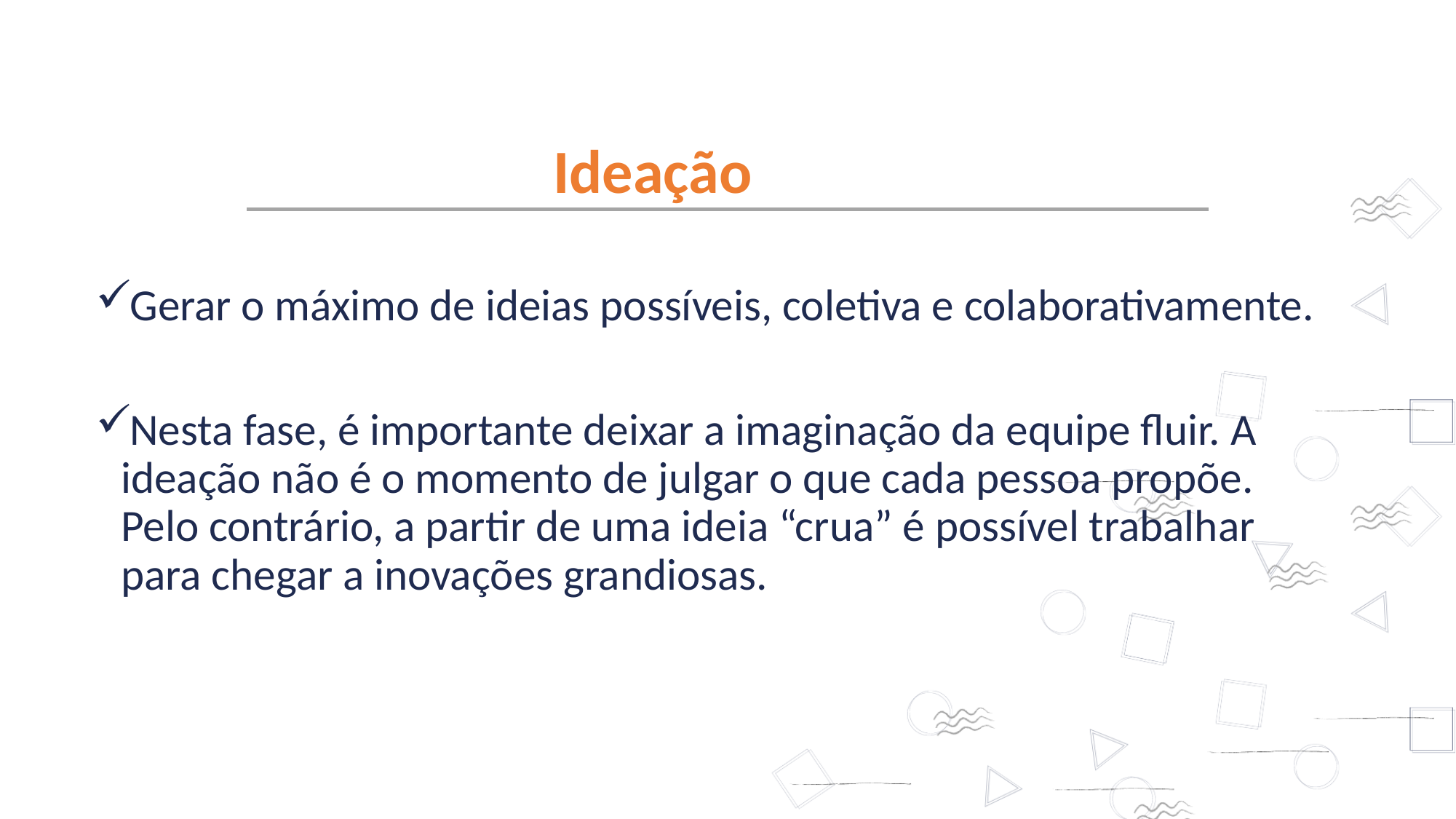

Ideação

Gerar o máximo de ideias possíveis, coletiva e colaborativamente.

Nesta fase, é importante deixar a imaginação da equipe fluir. A ideação não é o momento de julgar o que cada pessoa propõe. Pelo contrário, a partir de uma ideia “crua” é possível trabalhar para chegar a inovações grandiosas.